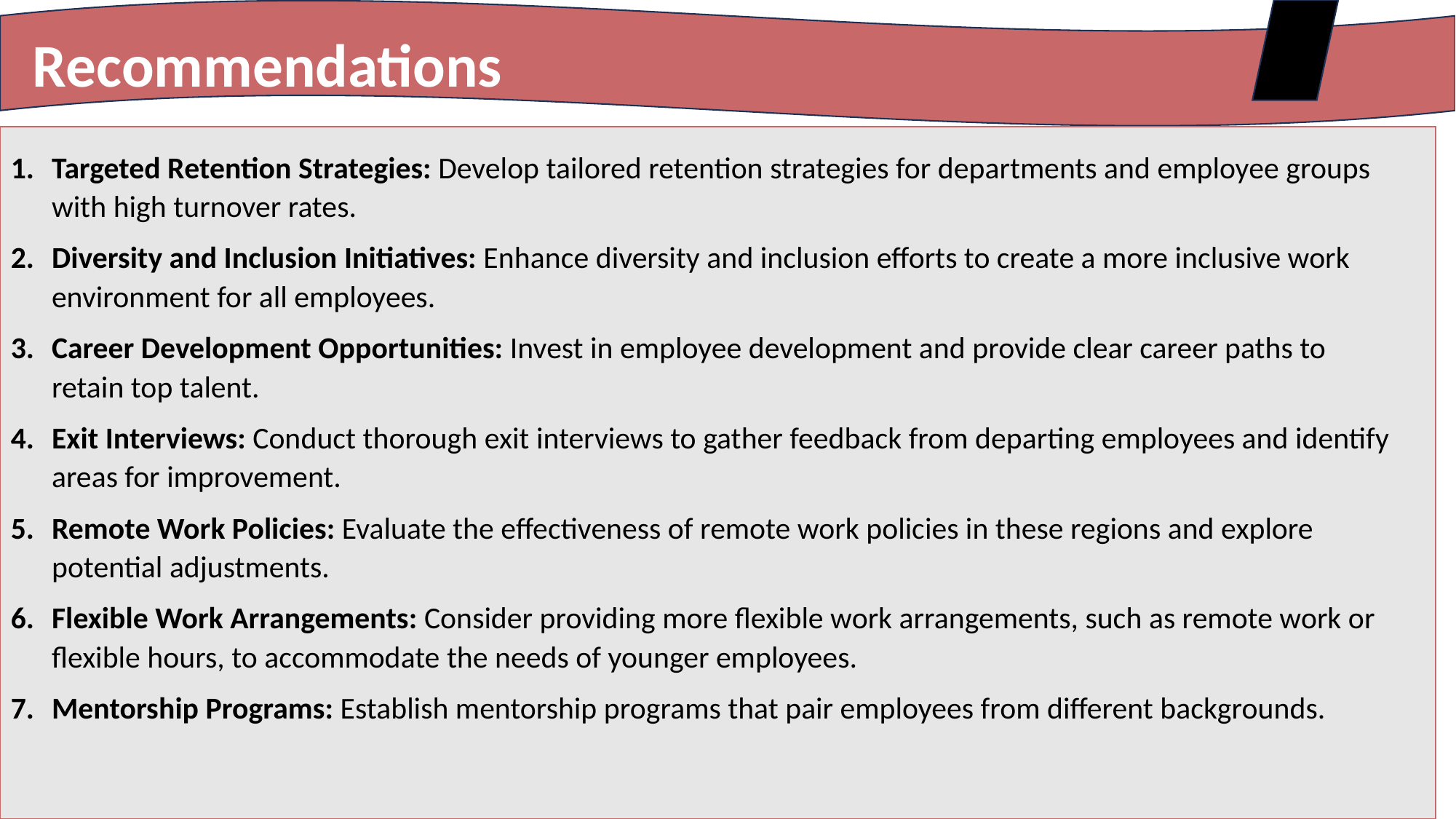

Recommendations

Targeted Retention Strategies: Develop tailored retention strategies for departments and employee groups with high turnover rates.
Diversity and Inclusion Initiatives: Enhance diversity and inclusion efforts to create a more inclusive work environment for all employees.
Career Development Opportunities: Invest in employee development and provide clear career paths to retain top talent.
Exit Interviews: Conduct thorough exit interviews to gather feedback from departing employees and identify areas for improvement.
Remote Work Policies: Evaluate the effectiveness of remote work policies in these regions and explore potential adjustments.
Flexible Work Arrangements: Consider providing more flexible work arrangements, such as remote work or flexible hours, to accommodate the needs of younger employees.
Mentorship Programs: Establish mentorship programs that pair employees from different backgrounds.